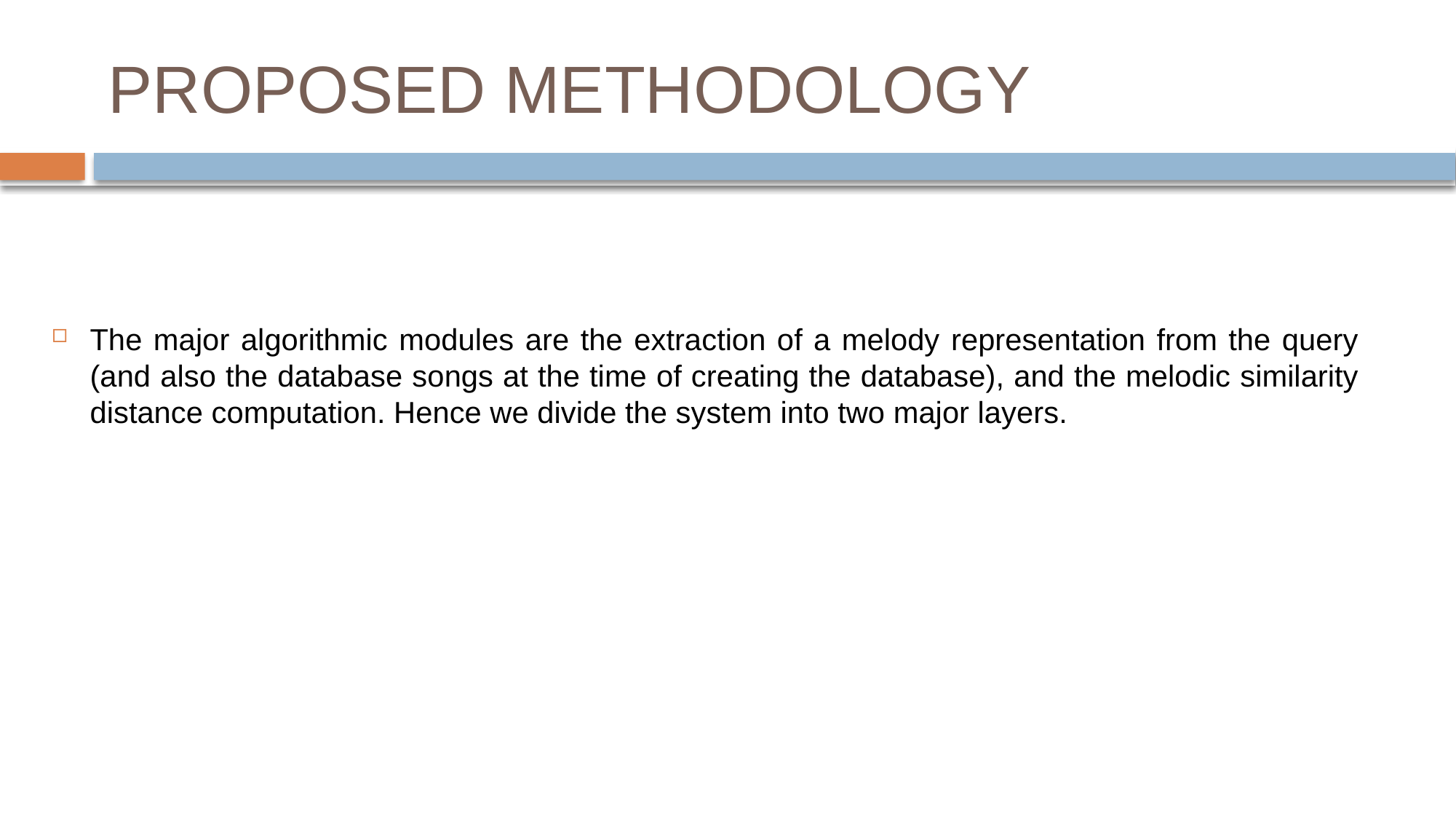

# PROPOSED METHODOLOGY
The major algorithmic modules are the extraction of a melody representation from the query (and also the database songs at the time of creating the database), and the melodic similarity distance computation. Hence we divide the system into two major layers.